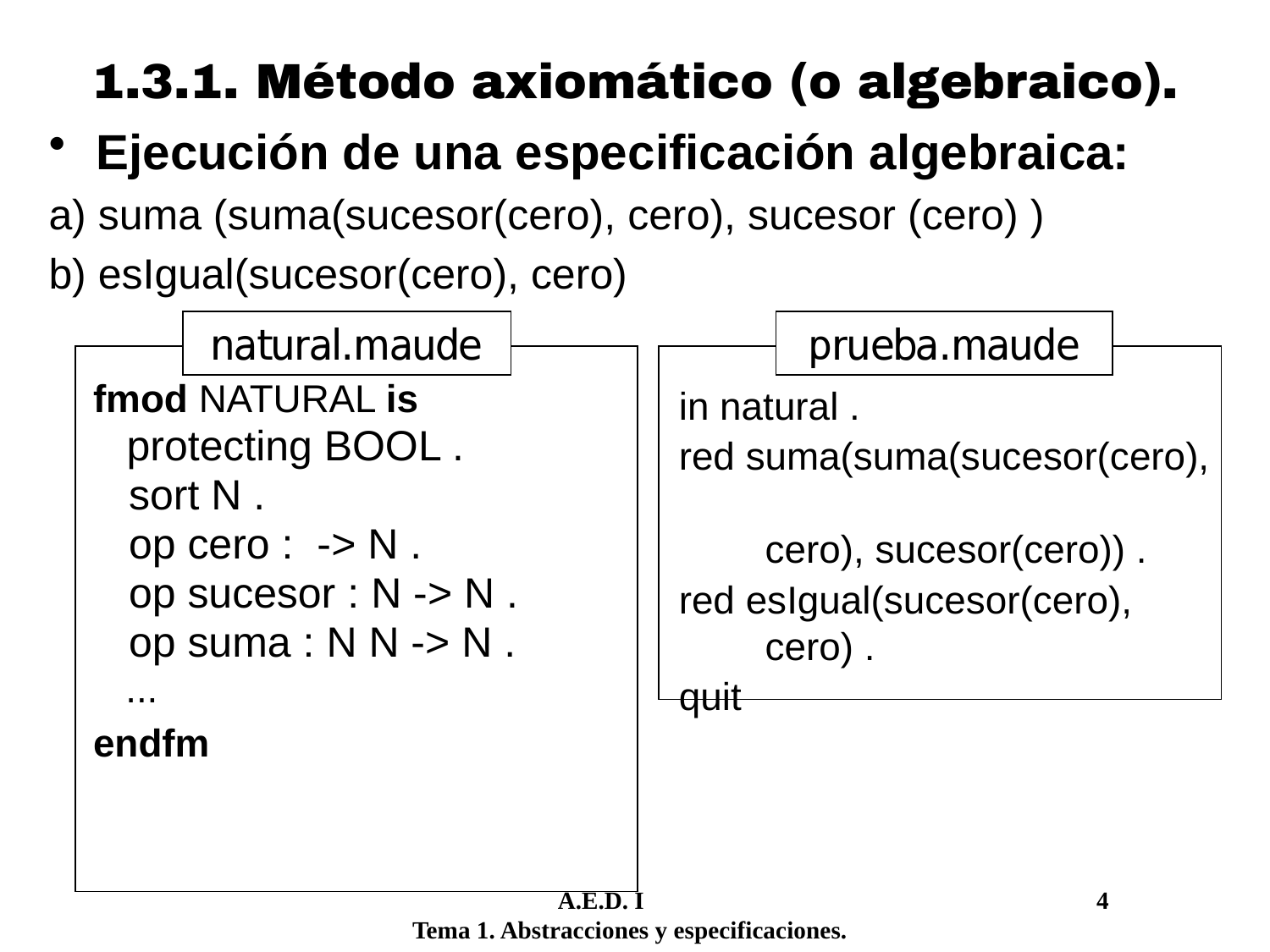

1.3.1. Método axiomático (o algebraico).
Ejecución de una especificación algebraica:
a) suma (suma(sucesor(cero), cero), sucesor (cero) )
b) esIgual(sucesor(cero), cero)
natural.maude
prueba.maude

in natural .
red suma(suma(sucesor(cero),
        cero), sucesor(cero)) .
red esIgual(sucesor(cero),
        cero) .
quit
fmod NATURAL is
   protecting BOOL .
   sort N .
   op cero :  -> N .
   op sucesor : N -> N .
   op suma : N N -> N .
   ...
endfm
	   A.E.D. I				        4
Tema 1. Abstracciones y especificaciones.